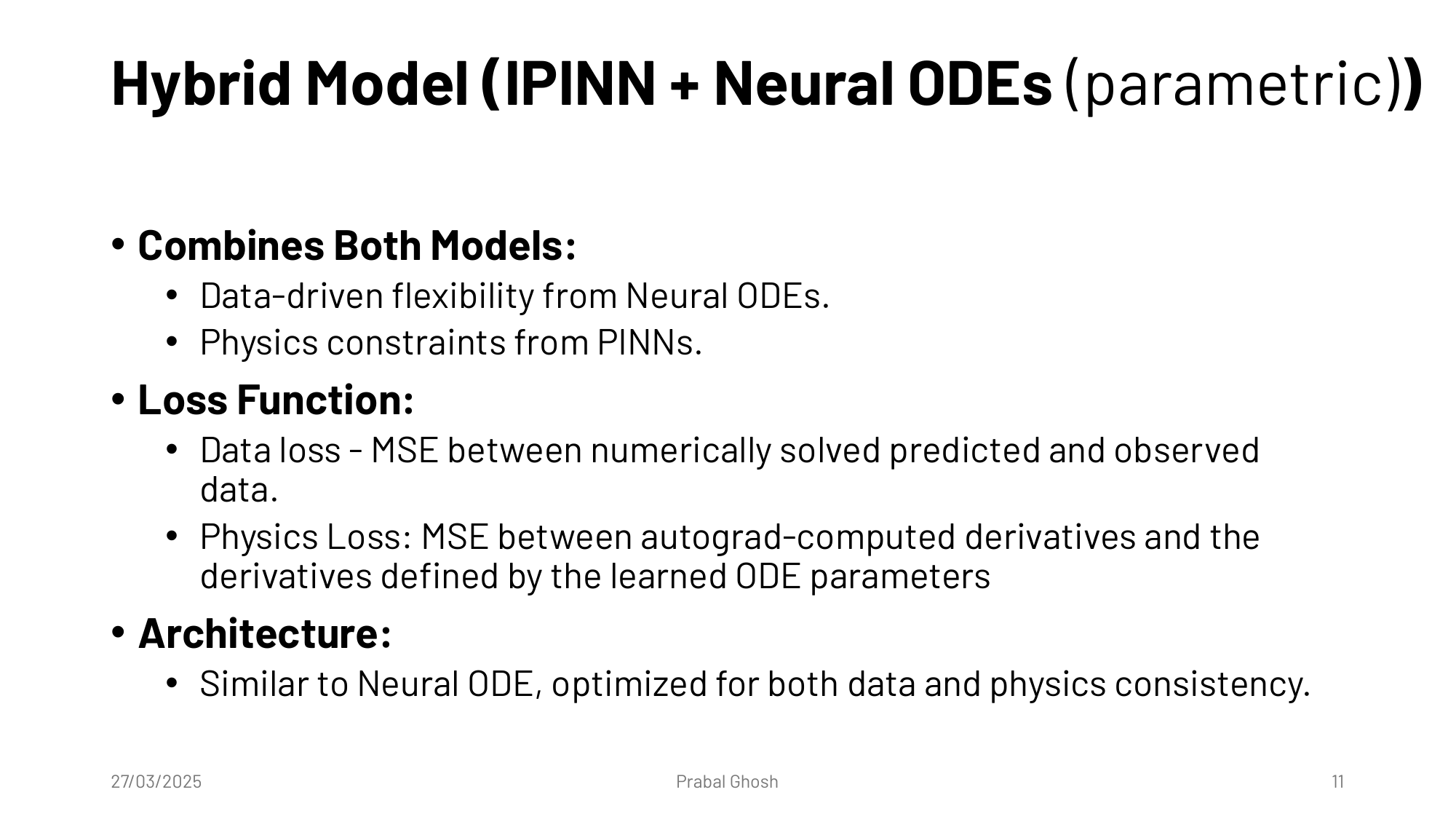

# Hybrid Model (IPINN + Neural ODEs (parametric))
Combines Both Models:
Data-driven flexibility from Neural ODEs.
Physics constraints from PINNs.
Loss Function:
Data loss - MSE between numerically solved predicted and observed data.
Physics Loss: MSE between autograd-computed derivatives and the derivatives defined by the learned ODE parameters
Architecture:
Similar to Neural ODE, optimized for both data and physics consistency.

27/03/2025
Prabal Ghosh
11